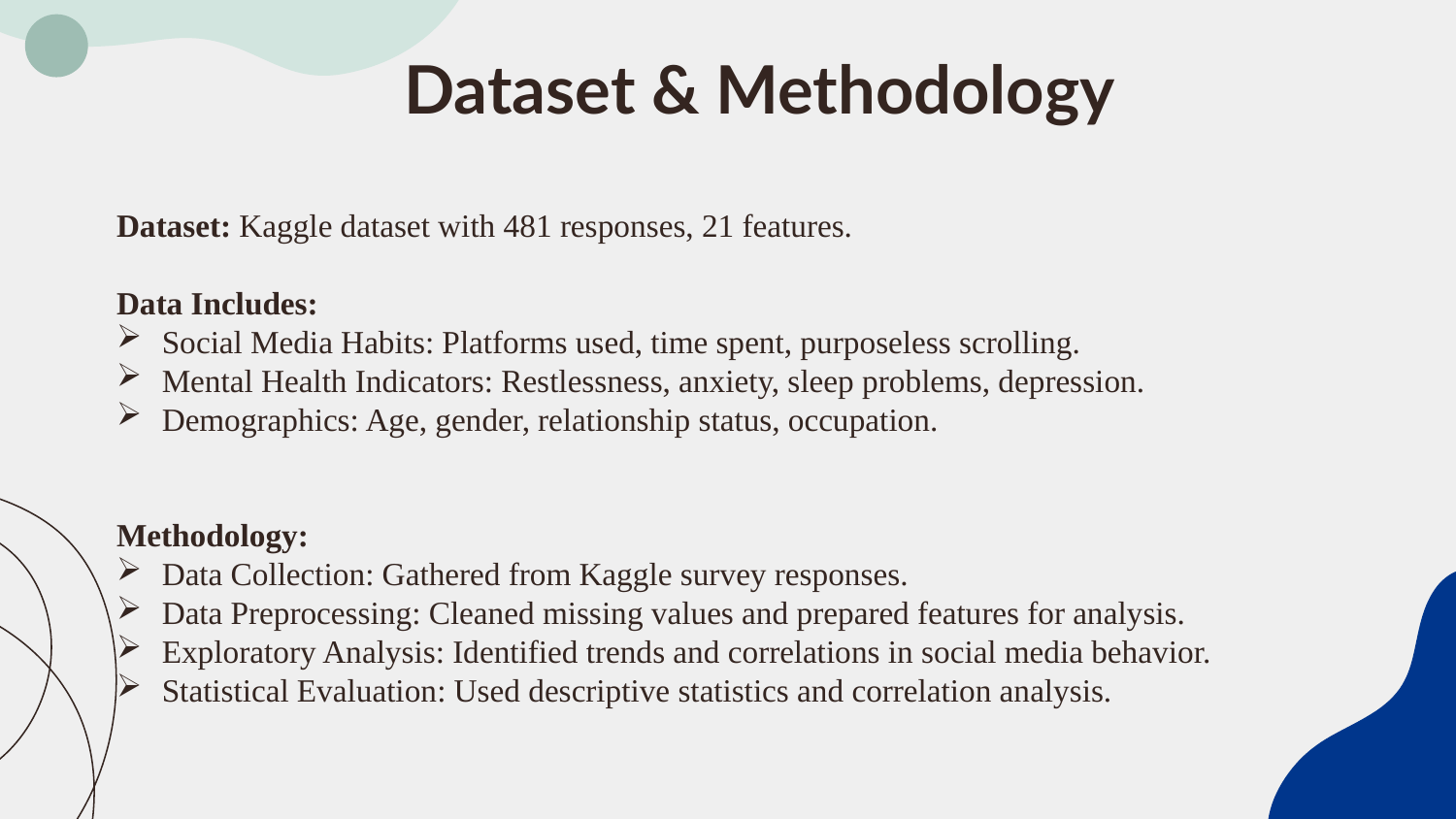

# Dataset & Methodology
Dataset: Kaggle dataset with 481 responses, 21 features.

Data Includes:
Social Media Habits: Platforms used, time spent, purposeless scrolling.
Mental Health Indicators: Restlessness, anxiety, sleep problems, depression.
Demographics: Age, gender, relationship status, occupation.

Methodology:
Data Collection: Gathered from Kaggle survey responses.
Data Preprocessing: Cleaned missing values and prepared features for analysis.
Exploratory Analysis: Identified trends and correlations in social media behavior.
Statistical Evaluation: Used descriptive statistics and correlation analysis.